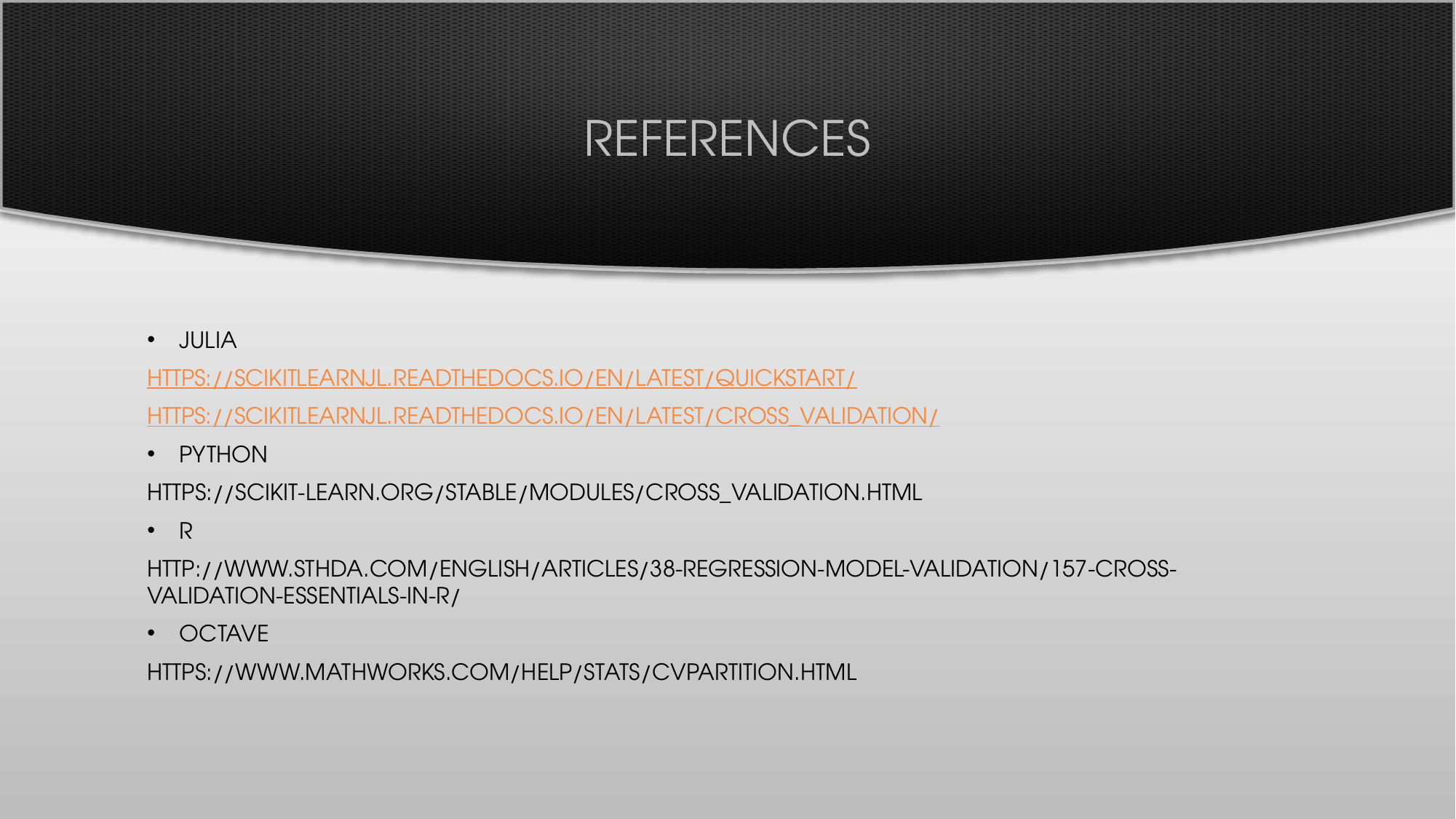

# References
Julia
https://scikitlearnjl.readthedocs.io/en/latest/quickstart/
https://scikitlearnjl.readthedocs.io/en/latest/cross_validation/
Python
https://scikit-learn.org/stable/modules/cross_validation.html
R
http://www.sthda.com/english/articles/38-regression-model-validation/157-cross-validation-essentials-in-r/
Octave
https://www.mathworks.com/help/stats/cvpartition.html